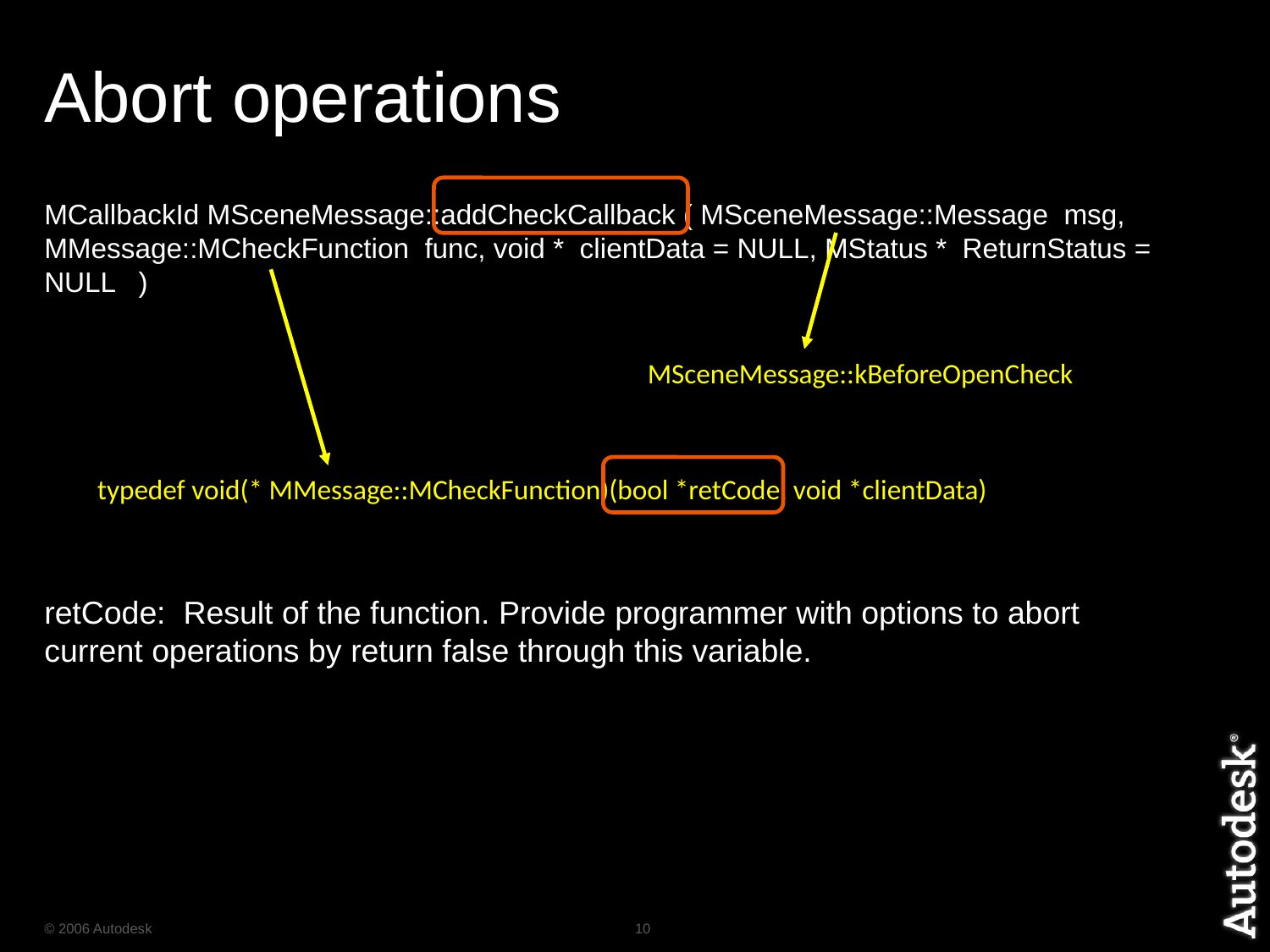

# Abort operations

MCallbackId MSceneMessage::addCheckCallback ( MSceneMessage::Message  msg, MMessage::MCheckFunction  func, void *  clientData = NULL, MStatus *  ReturnStatus = NULL   )

retCode:  Result of the function. Provide programmer with options to abort current operations by return false through this variable.

MSceneMessage::kBeforeOpenCheck

typedef void(* MMessage::MCheckFunction)(bool *retCode, void *clientData)